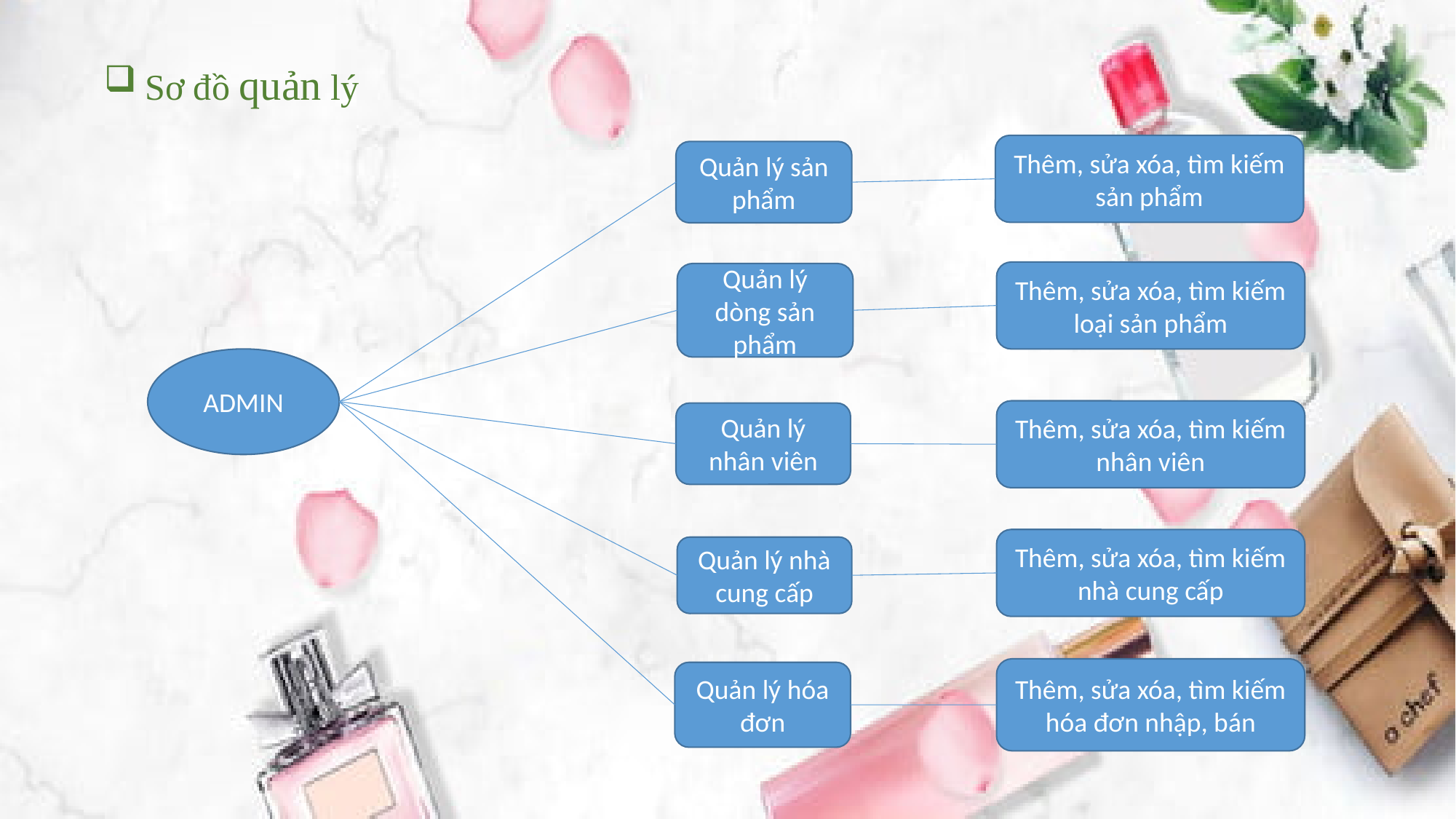

Sơ đồ quản lý
Thêm, sửa xóa, tìm kiếm sản phẩm
Quản lý sản phẩm
Thêm, sửa xóa, tìm kiếm loại sản phẩm
Quản lý dòng sản phẩm
ADMIN
Thêm, sửa xóa, tìm kiếm nhân viên
Quản lý nhân viên
Thêm, sửa xóa, tìm kiếm nhà cung cấp
Quản lý nhà cung cấp
Thêm, sửa xóa, tìm kiếm hóa đơn nhập, bán
Quản lý hóa đơn